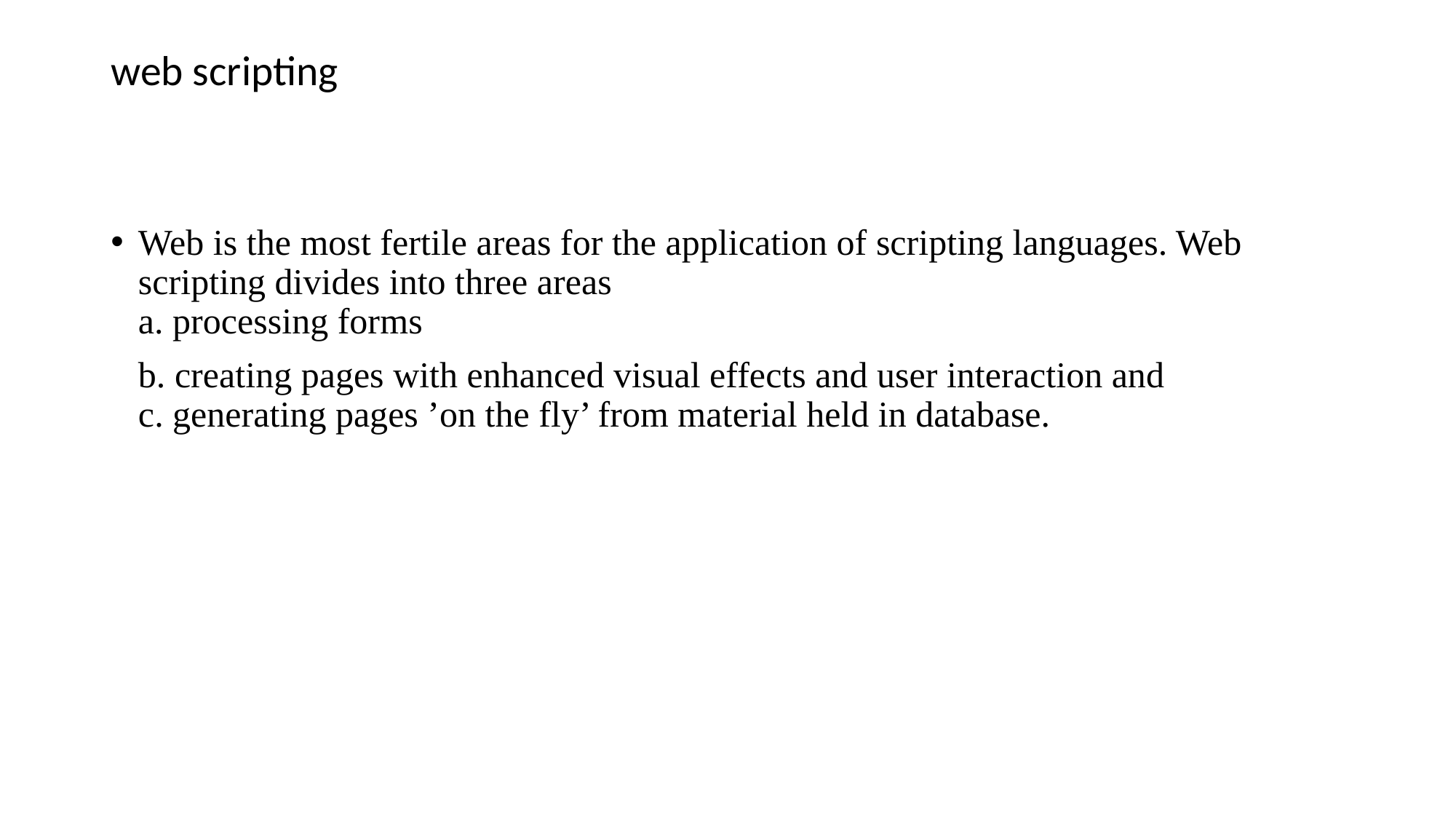

# web scripting
Web is the most fertile areas for the application of scripting languages. Web scripting divides into three areas
a. processing forms
   b. creating pages with enhanced visual effects and user interaction and
   c. generating pages ’on the fly’ from material held in database.